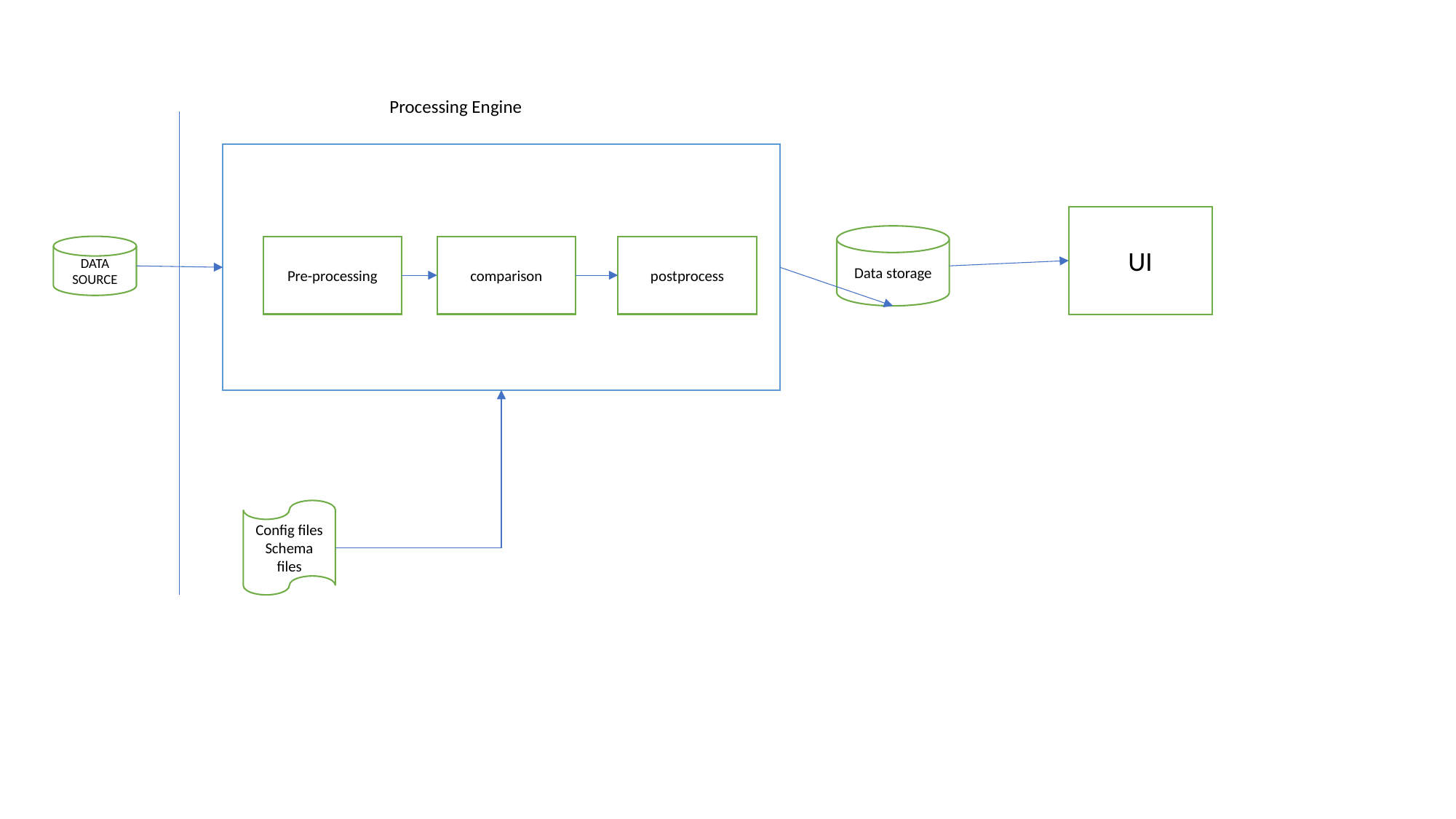

Processing Engine

UI
Data storage
DATA SOURCE
Pre-processing
comparison
postprocess
Config files
Schema files